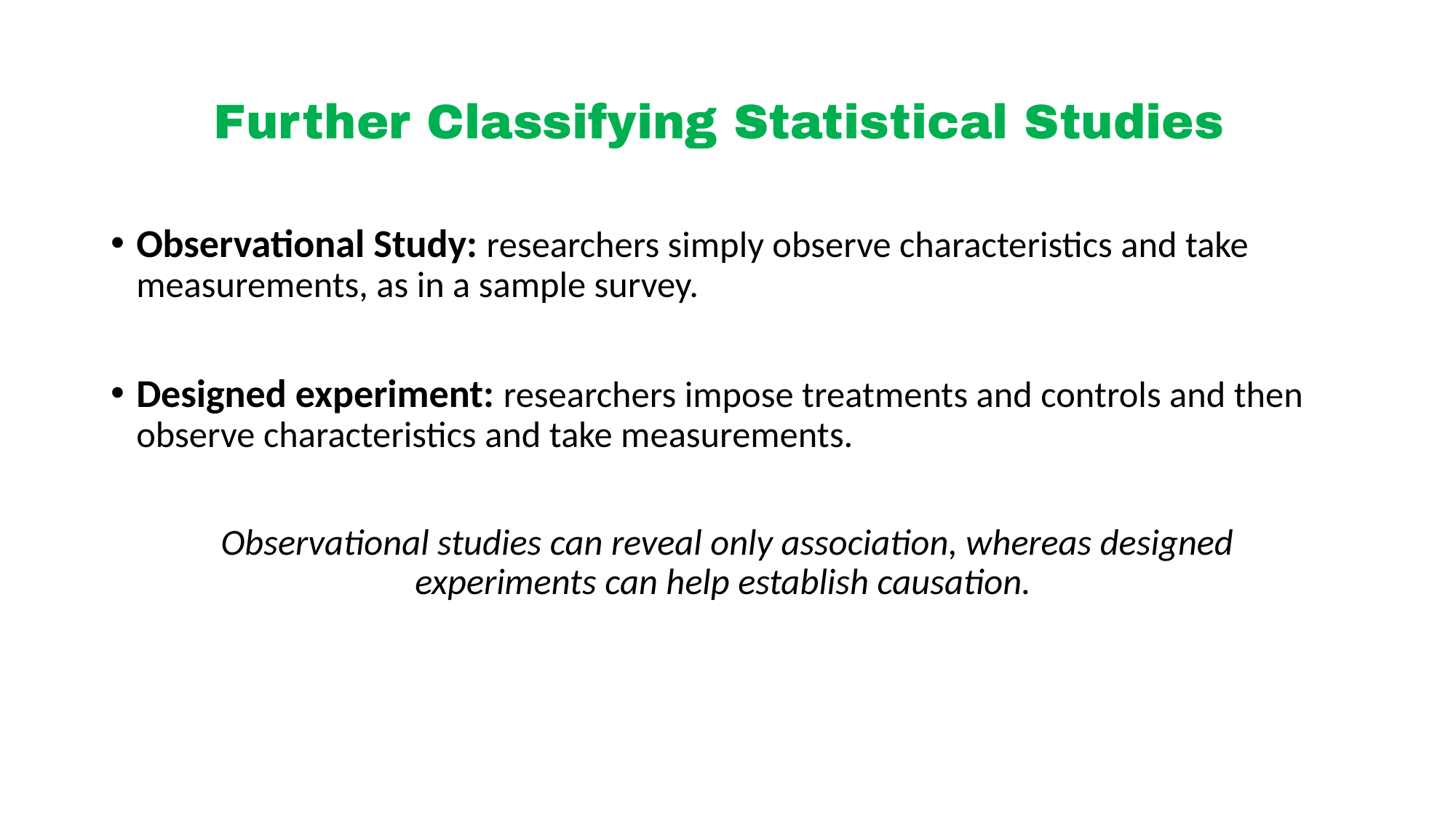

# Further Classifying Statistical Studies
Observational Study: researchers simply observe characteristics and take measurements, as in a sample survey.

Designed experiment: researchers impose treatments and controls and then observe characteristics and take measurements.

Observational studies can reveal only association, whereas designed
experiments can help establish causation.